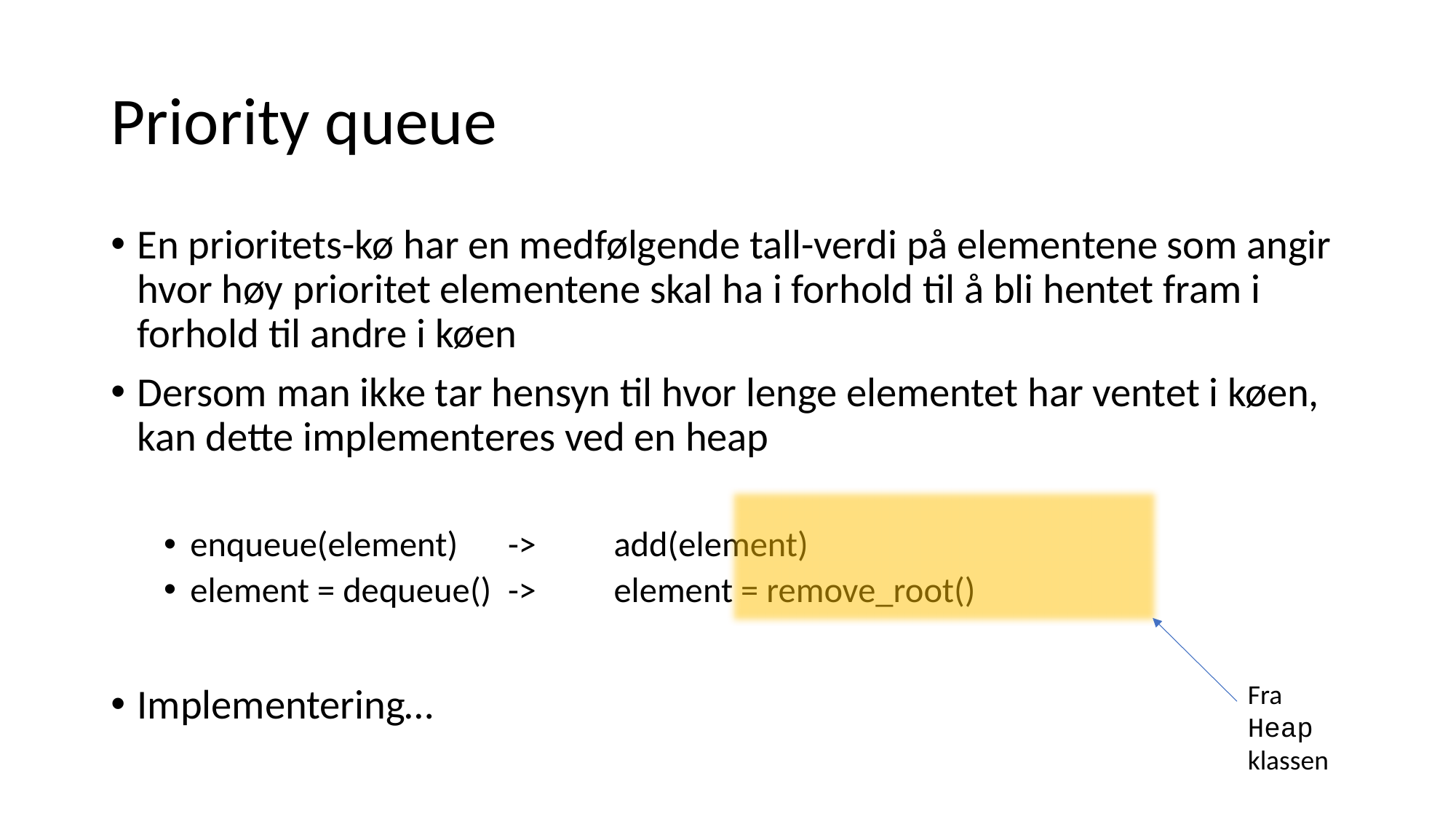

# Priority queue
En prioritets-kø har en medfølgende tall-verdi på elementene som angir hvor høy prioritet elementene skal ha i forhold til å bli hentet fram i forhold til andre i køen
Dersom man ikke tar hensyn til hvor lenge elementet har ventet i køen, kan dette implementeres ved en heap

enqueue(element)     	-> 		add(element)
element = dequeue()	->		element = remove_root()

Implementering…

Fra Heap klassen